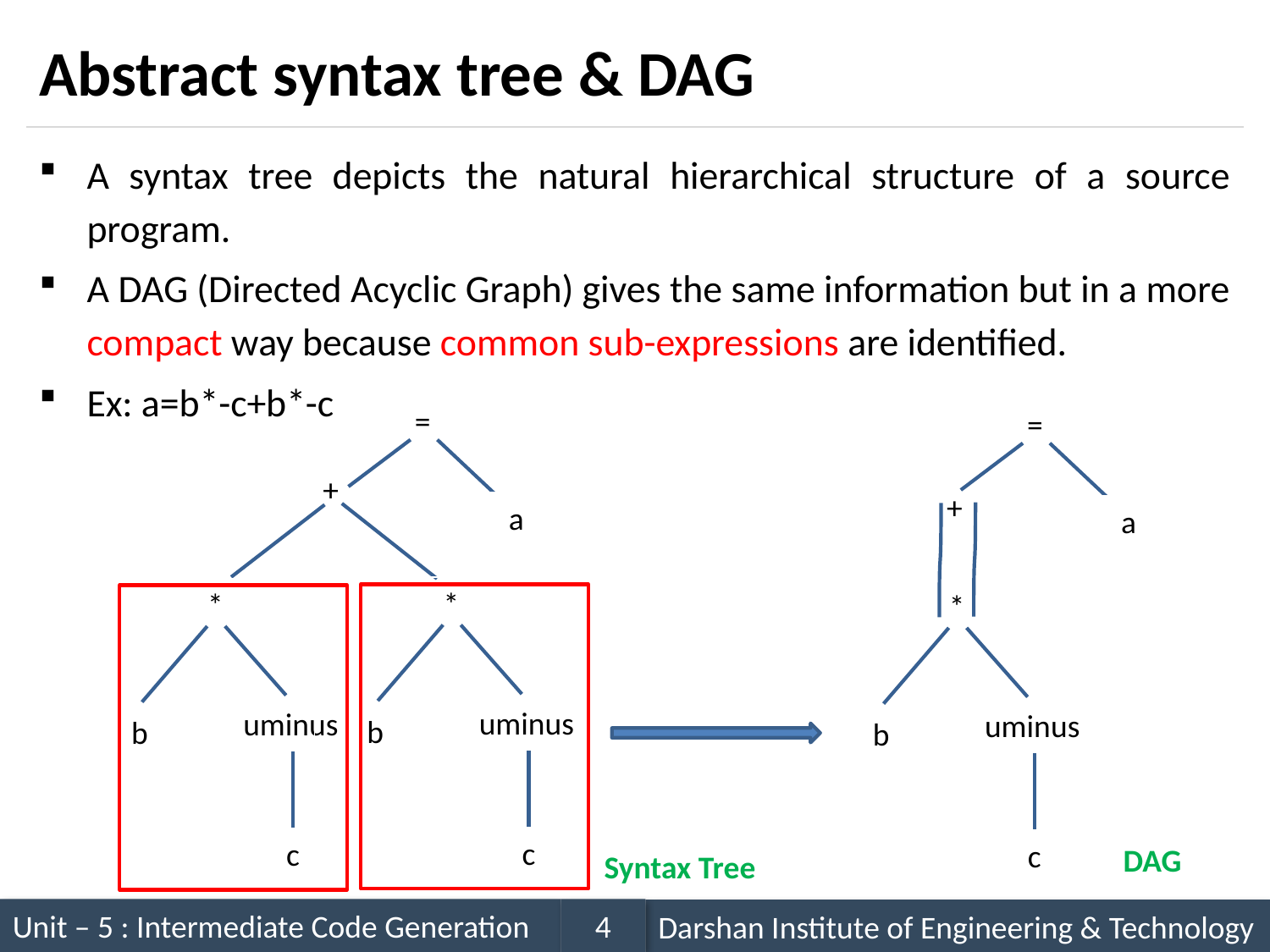

# Abstract syntax tree & DAG
A syntax tree depicts the natural hierarchical structure of a source program.
A DAG (Directed Acyclic Graph) gives the same information but in a more compact way because common sub-expressions are identified.
Ex: a=b*-c+b*-c
=

=

+

+

a
a
*

*

*

uminus

uminus

uminus

b

b

b

c
c
c
DAG
Syntax Tree